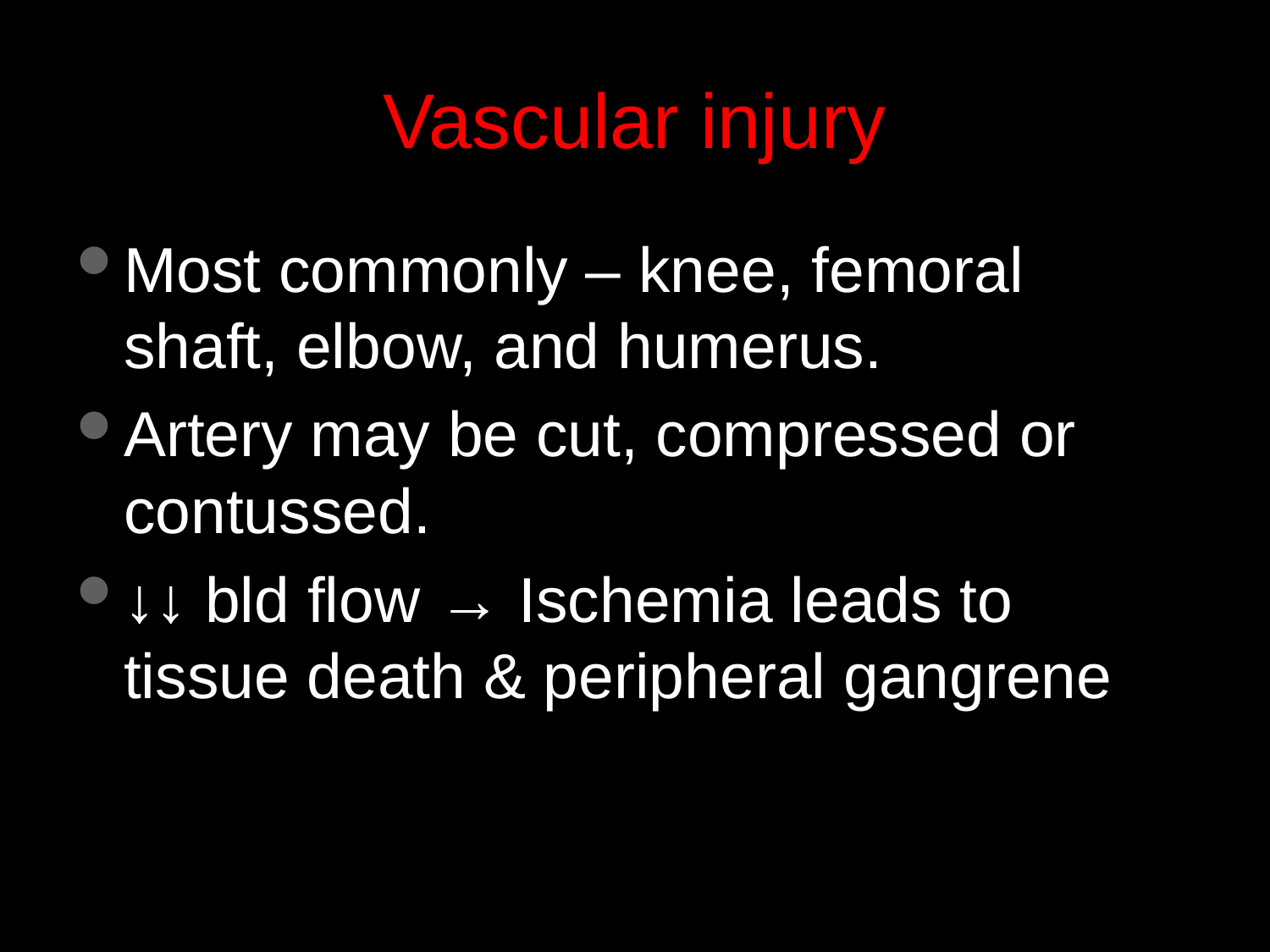

# Vascular injury
Most commonly – knee, femoral shaft, elbow, and humerus.
Artery may be cut, compressed or contussed.
↓↓ bld flow → Ischemia leads to tissue death & peripheral gangrene